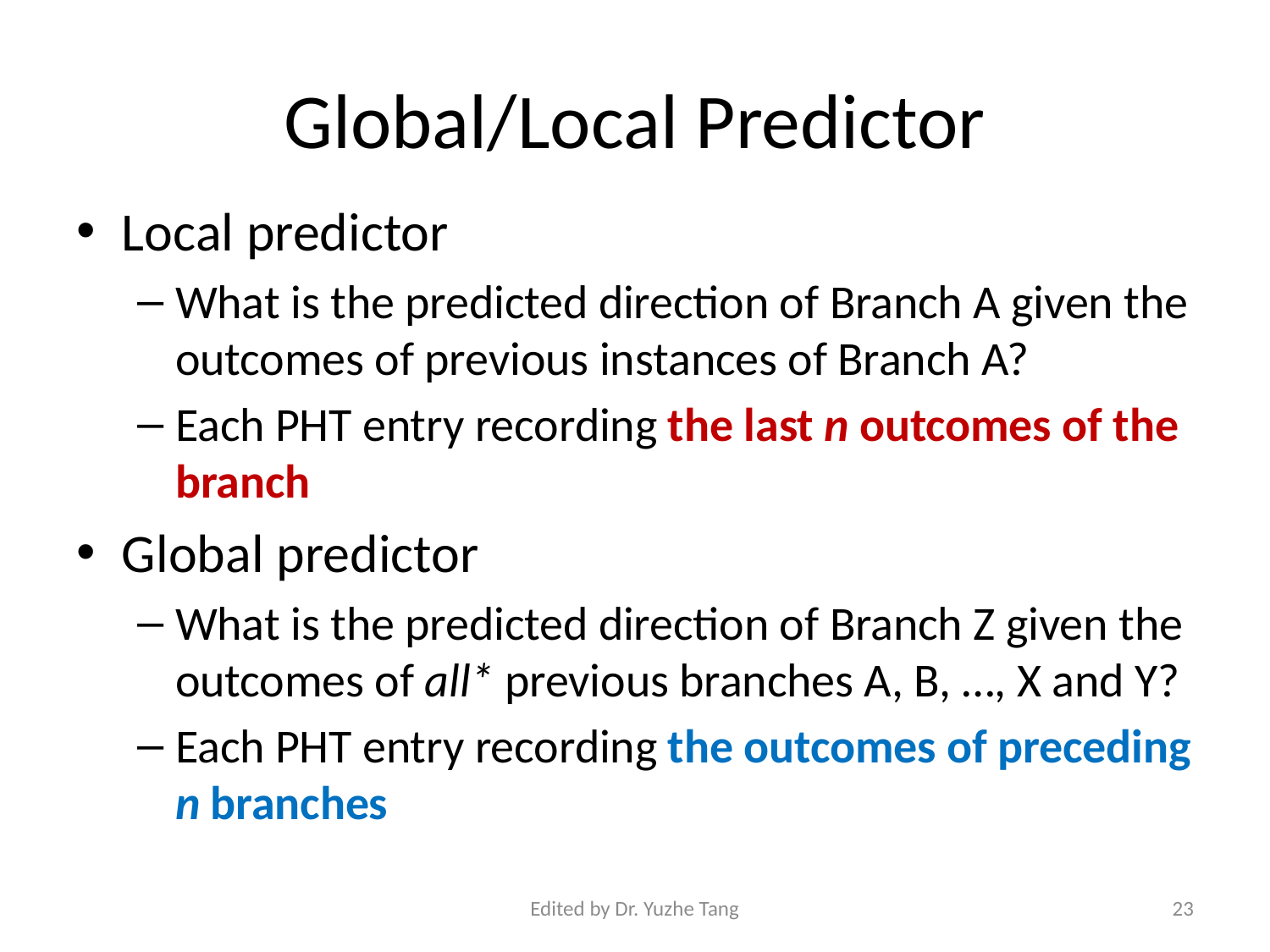

# Global/Local Predictor
Local predictor
What is the predicted direction of Branch A given the outcomes of previous instances of Branch A?
Each PHT entry recording the last n outcomes of the branch
Global predictor
What is the predicted direction of Branch Z given the outcomes of all* previous branches A, B, …, X and Y?
Each PHT entry recording the outcomes of preceding n branches

Edited by Dr. Yuzhe Tang
23